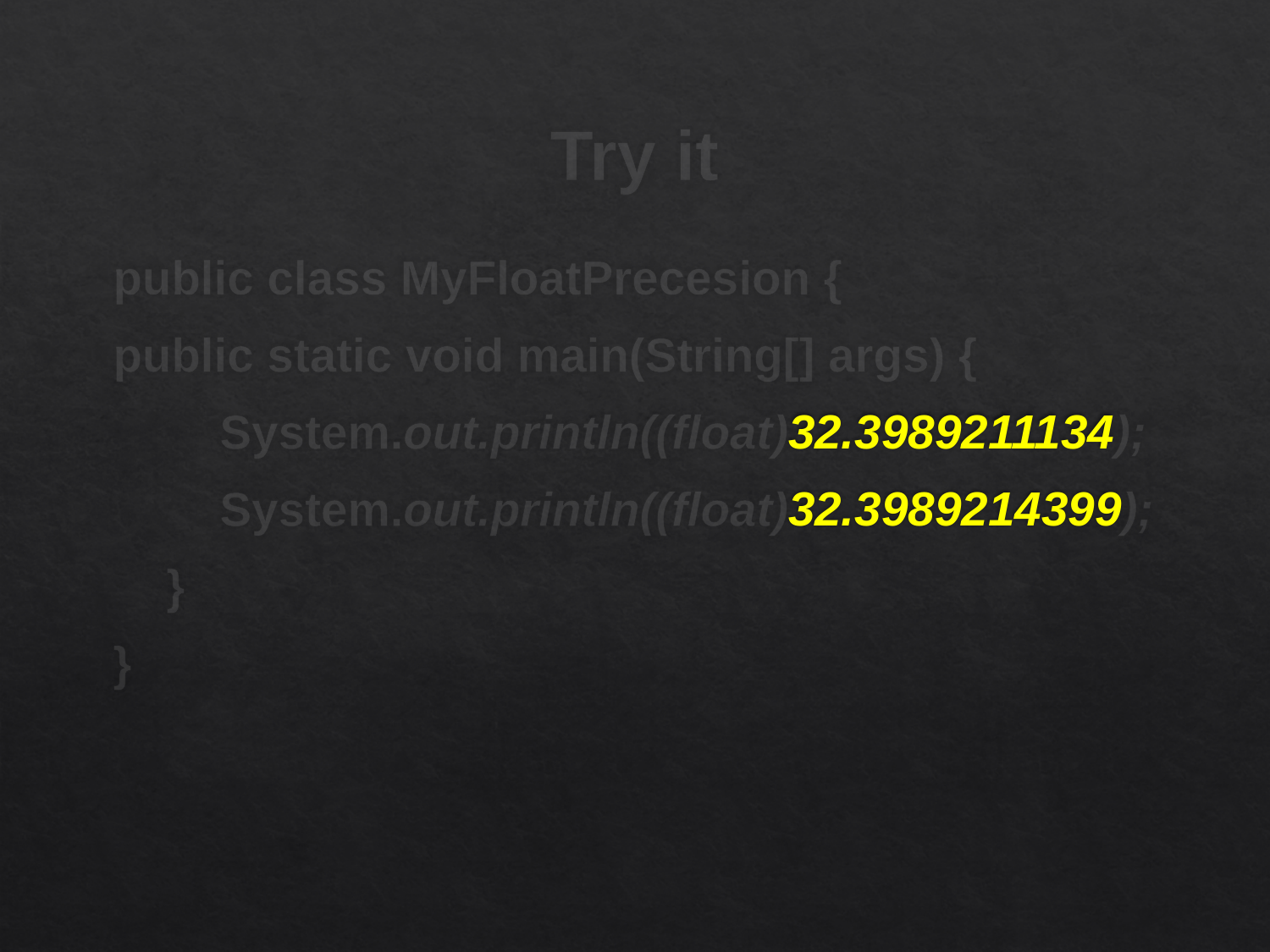

# Try it
public class MyFloatPrecesion {
public static void main(String[] args) {
        System.out.println((float)32.3989211134);
        System.out.println((float)32.3989214399);
    }
}